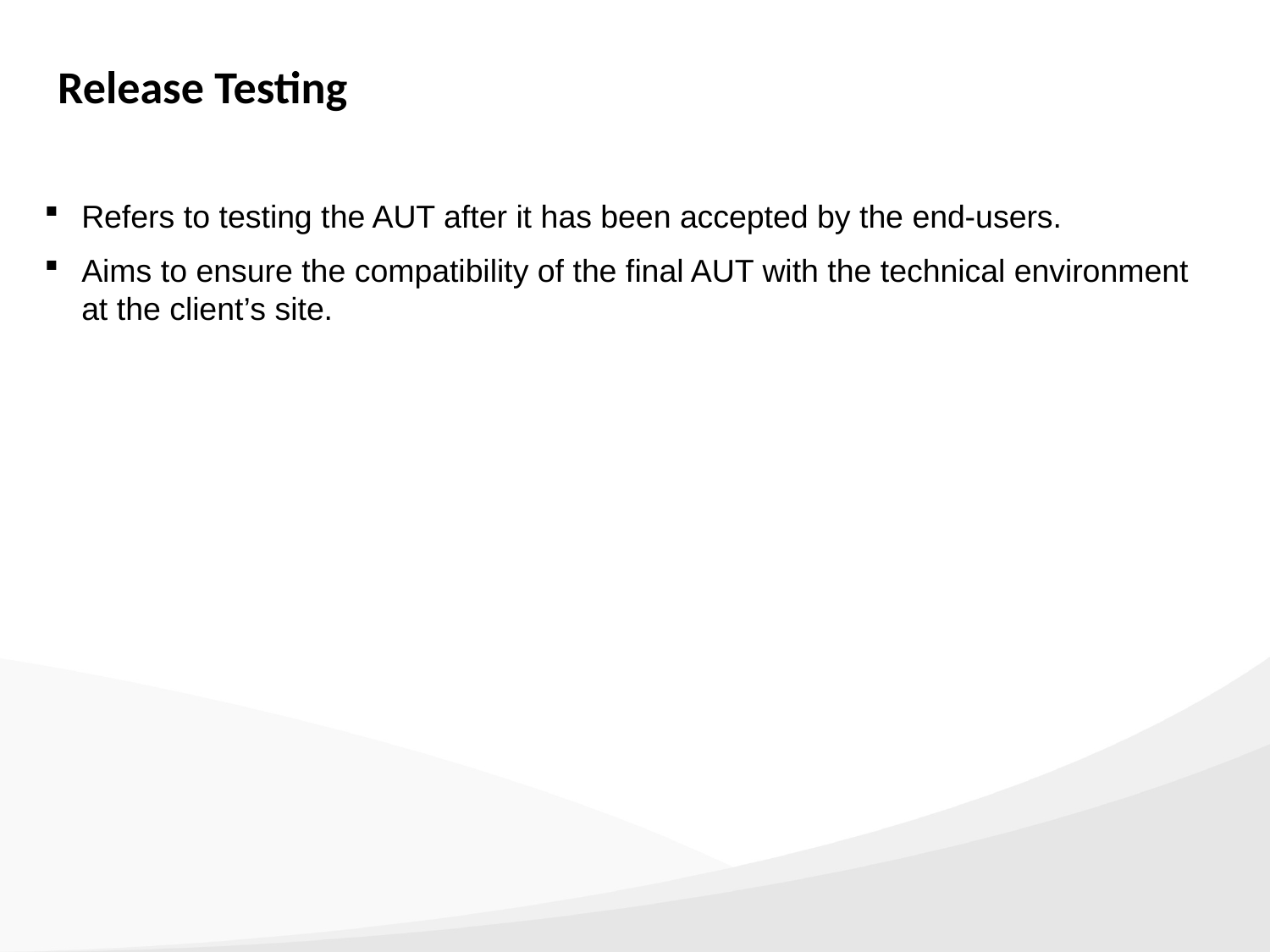

Release Testing
Refers to testing the AUT after it has been accepted by the end-users.
Aims to ensure the compatibility of the final AUT with the technical environment at the client’s site.